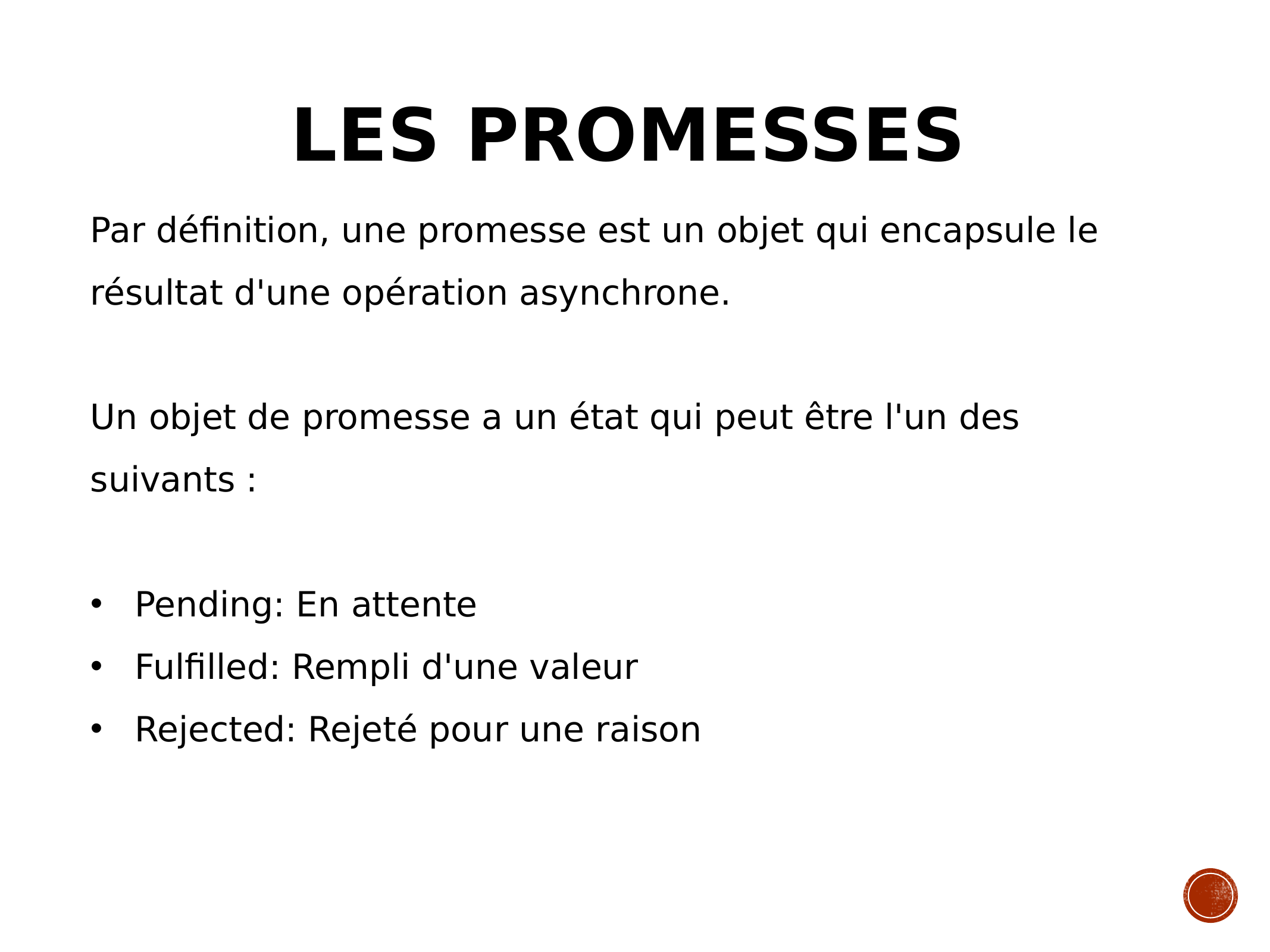

# Les promesses
Par définition, une promesse est un objet qui encapsule le résultat d'une opération asynchrone.

Un objet de promesse a un état qui peut être l'un des suivants :

Pending: En attente
Fulfilled: Rempli d'une valeur
Rejected: Rejeté pour une raison
4